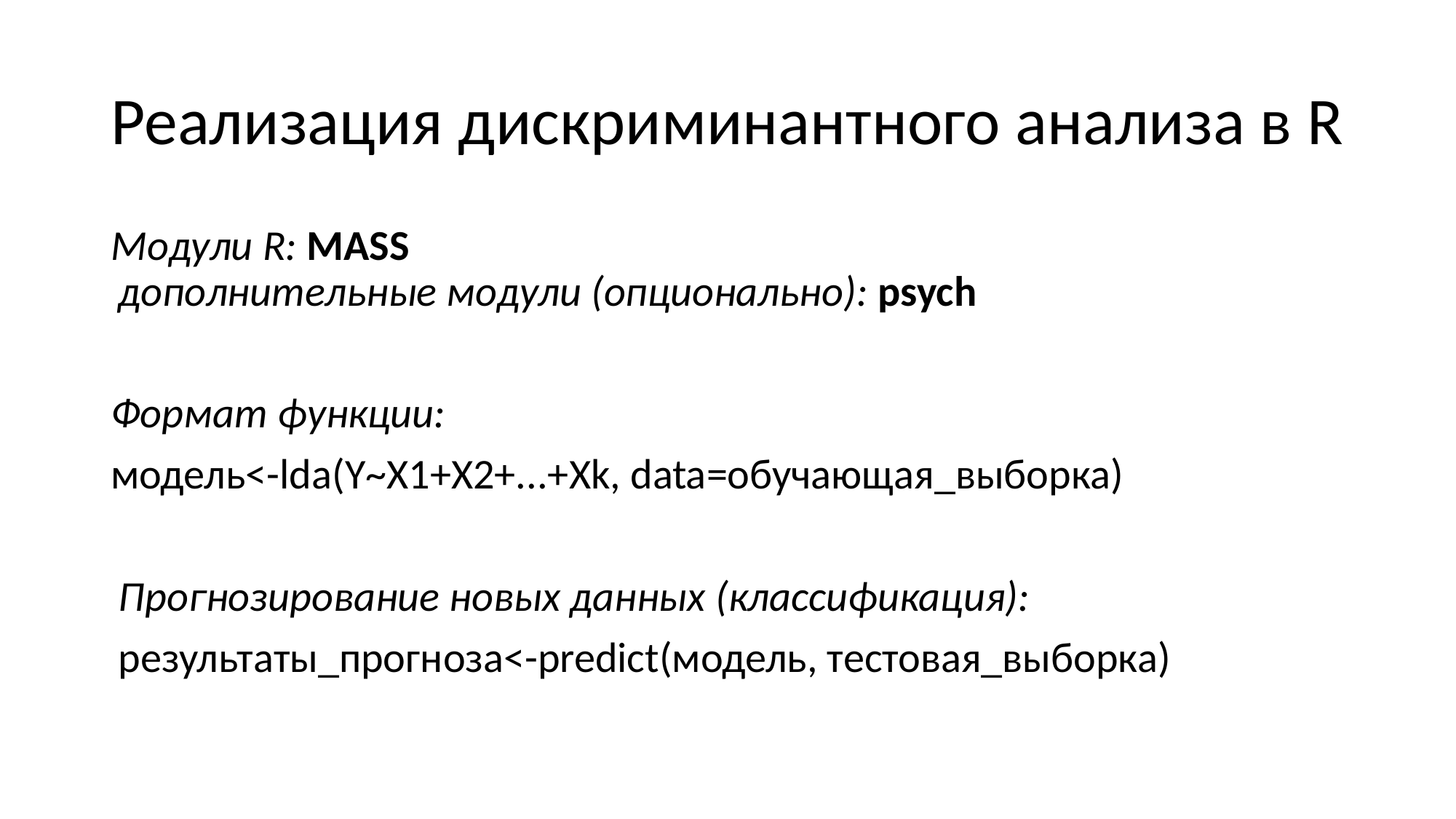

# Реализация дискриминантного анализа в R
Модули R: MASS
дополнительные модули (опционально): psych

Формат функции:
модель<-lda(Y~X1+X2+...+Xk, data=обучающая_выборка)

Прогнозирование новых данных (классификация):
результаты_прогноза<-predict(модель, тестовая_выборка)